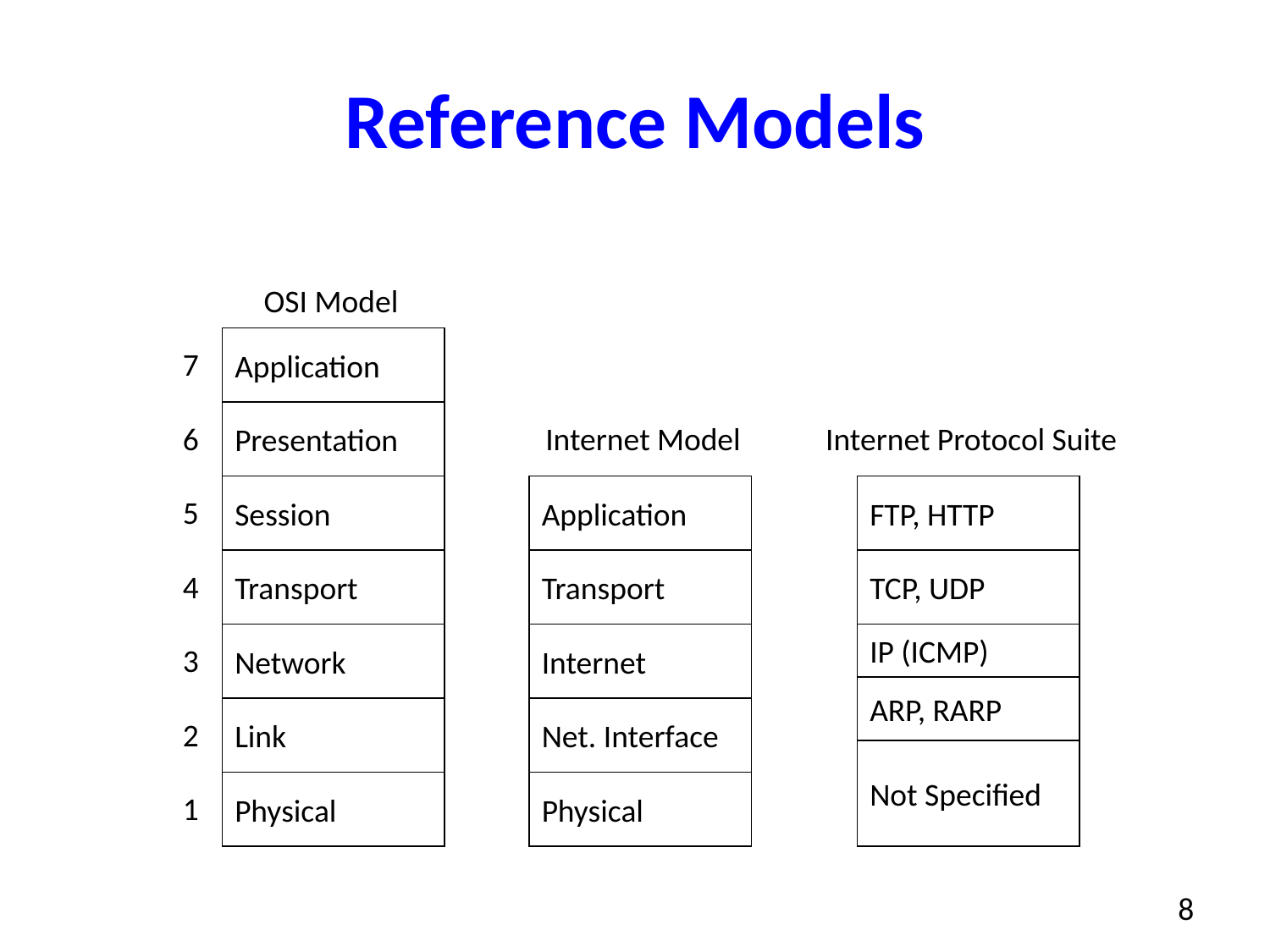

# Reference Models
OSI Model
Application
7
Presentation
6
Internet Model
Internet Protocol Suite
Session
Application
FTP, HTTP
5
Transport
Transport
TCP, UDP
4
Network
Internet
IP (ICMP)
3
ARP, RARP
Link
Net. Interface
2
Not Specified
Physical
Physical
1
8